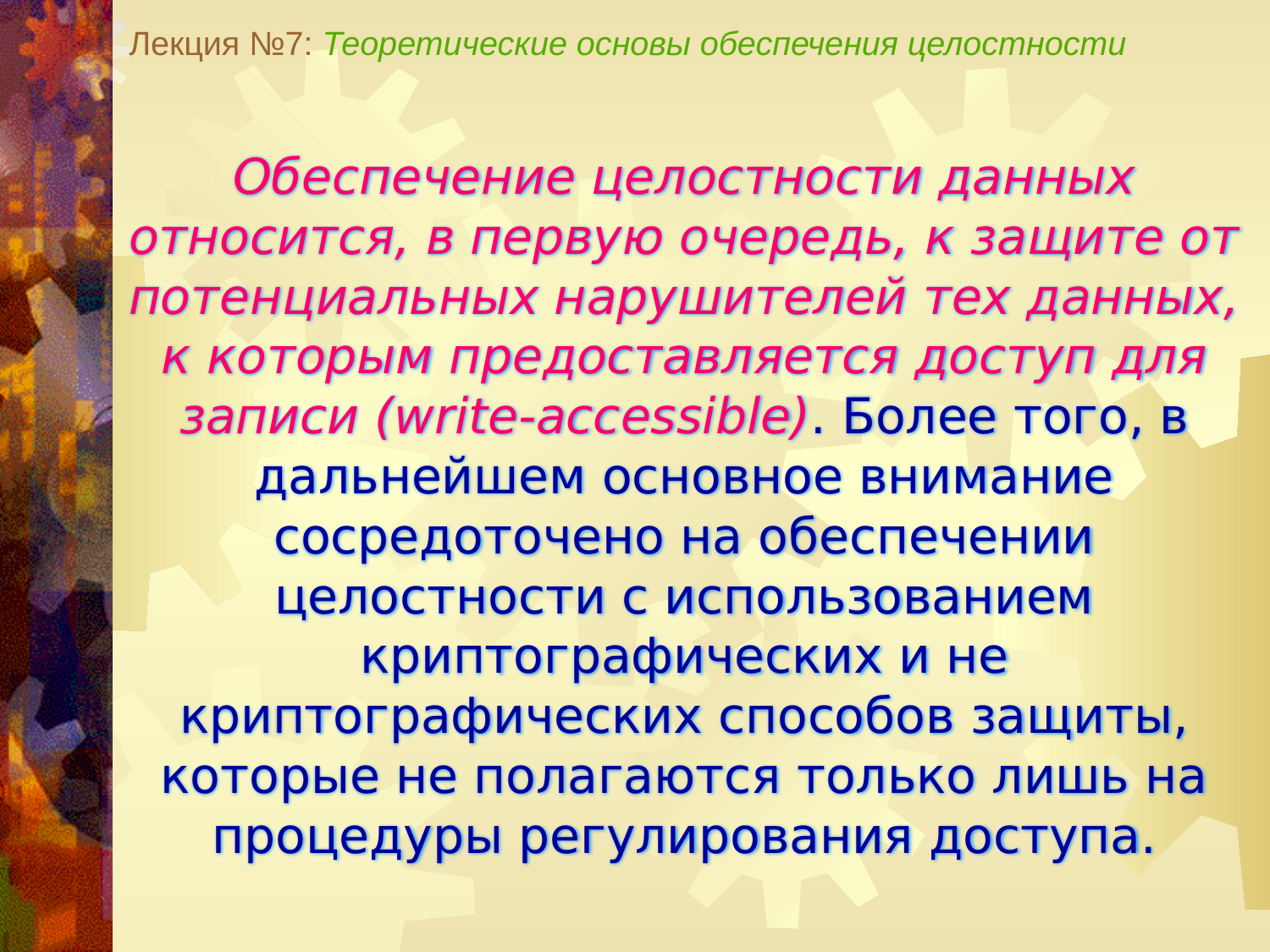

Лекция №7: Теоретические основы обеспечения целостности
Обеспечение целостности данных относится, в первую очередь, к защите от потенциальных нарушителей тех данных, к которым предоставляется доступ для записи (write-accessible). Более того, в дальнейшем основное внимание сосредоточено на обеспечении целостности с использованием криптографических и не криптографических способов защиты, которые не полагаются только лишь на процедуры регулирования доступа.